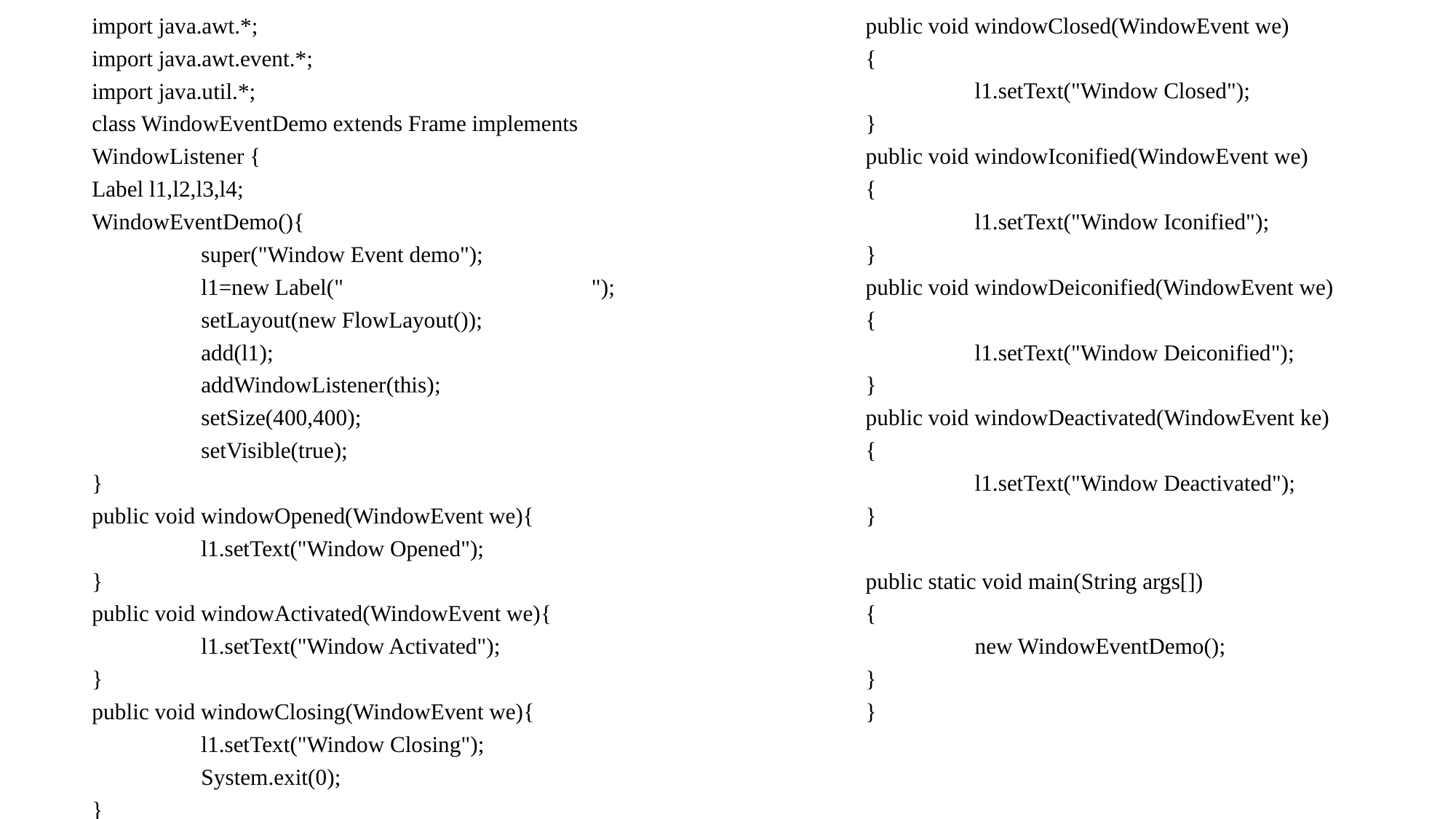

import java.awt.*;
import java.awt.event.*;
import java.util.*;
class WindowEventDemo extends Frame implements WindowListener {
Label l1,l2,l3,l4;
WindowEventDemo(){
	super("Window Event demo");
	l1=new Label("                                            ");
	setLayout(new FlowLayout());
	add(l1);
	addWindowListener(this);
	setSize(400,400);
	setVisible(true);
}
public void windowOpened(WindowEvent we){
	l1.setText("Window Opened");
}
public void windowActivated(WindowEvent we){
	l1.setText("Window Activated");
}
public void windowClosing(WindowEvent we){
	l1.setText("Window Closing");
	System.exit(0);
}

public void windowClosed(WindowEvent we)
{
	l1.setText("Window Closed");
}
public void windowIconified(WindowEvent we)
{
	l1.setText("Window Iconified");
}
public void windowDeiconified(WindowEvent we)
{
	l1.setText("Window Deiconified");
}
public void windowDeactivated(WindowEvent ke)
{
	l1.setText("Window Deactivated");
}

public static void main(String args[])
{
	new WindowEventDemo();
}
}